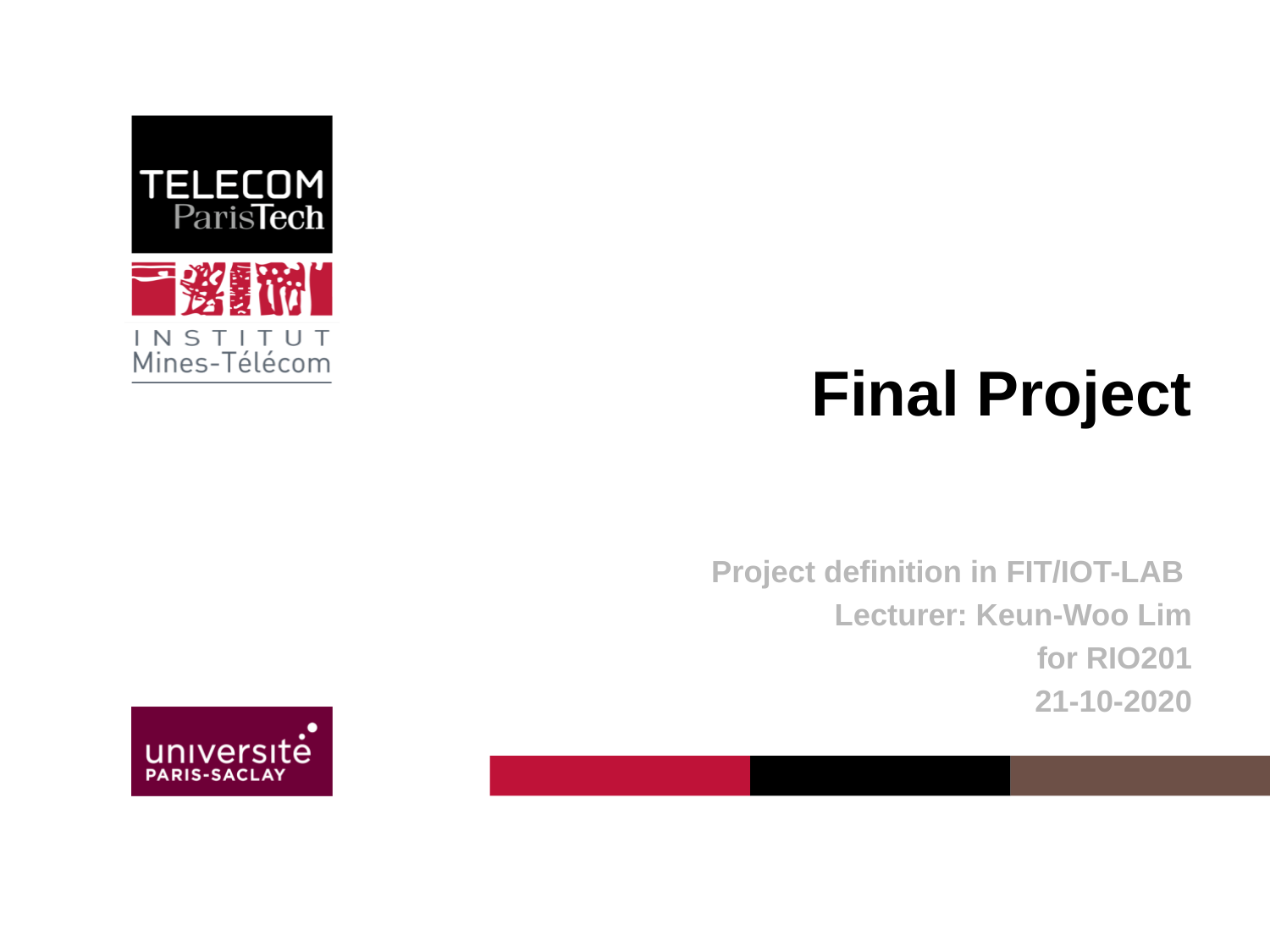

# Final Project
Project definition in FIT/IOT-LAB
Lecturer: Keun-Woo Lim
for RIO201
21-10-2020